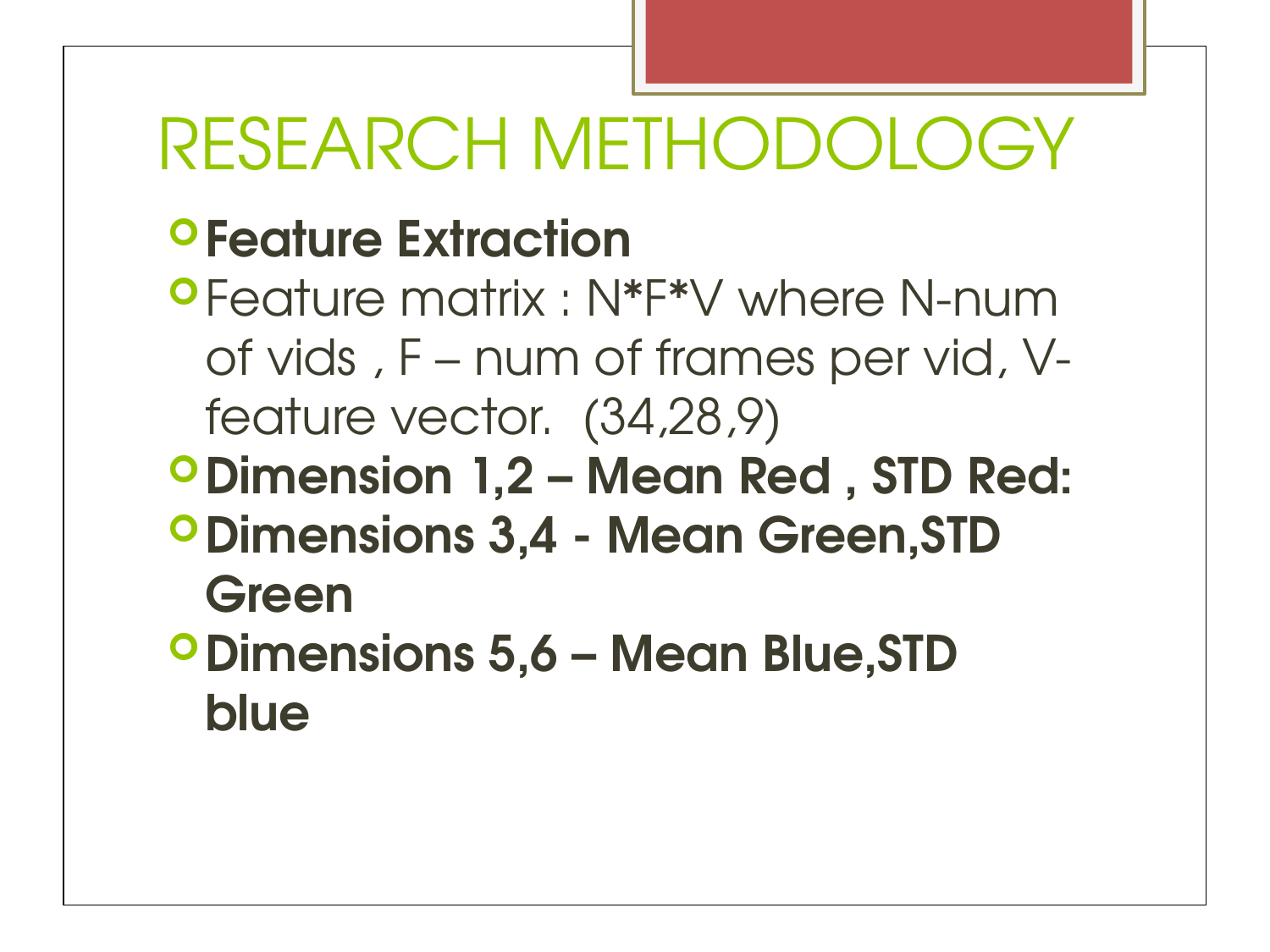

RESEARCH METHODOLOGY
Feature Extraction
Feature matrix : N*F*V where N-num of vids , F – num of frames per vid, V-feature vector.  (34,28,9)
Dimension 1,2 – Mean Red , STD Red:
Dimensions 3,4 - Mean Green,STD Green
Dimensions 5,6 – Mean Blue,STD blue